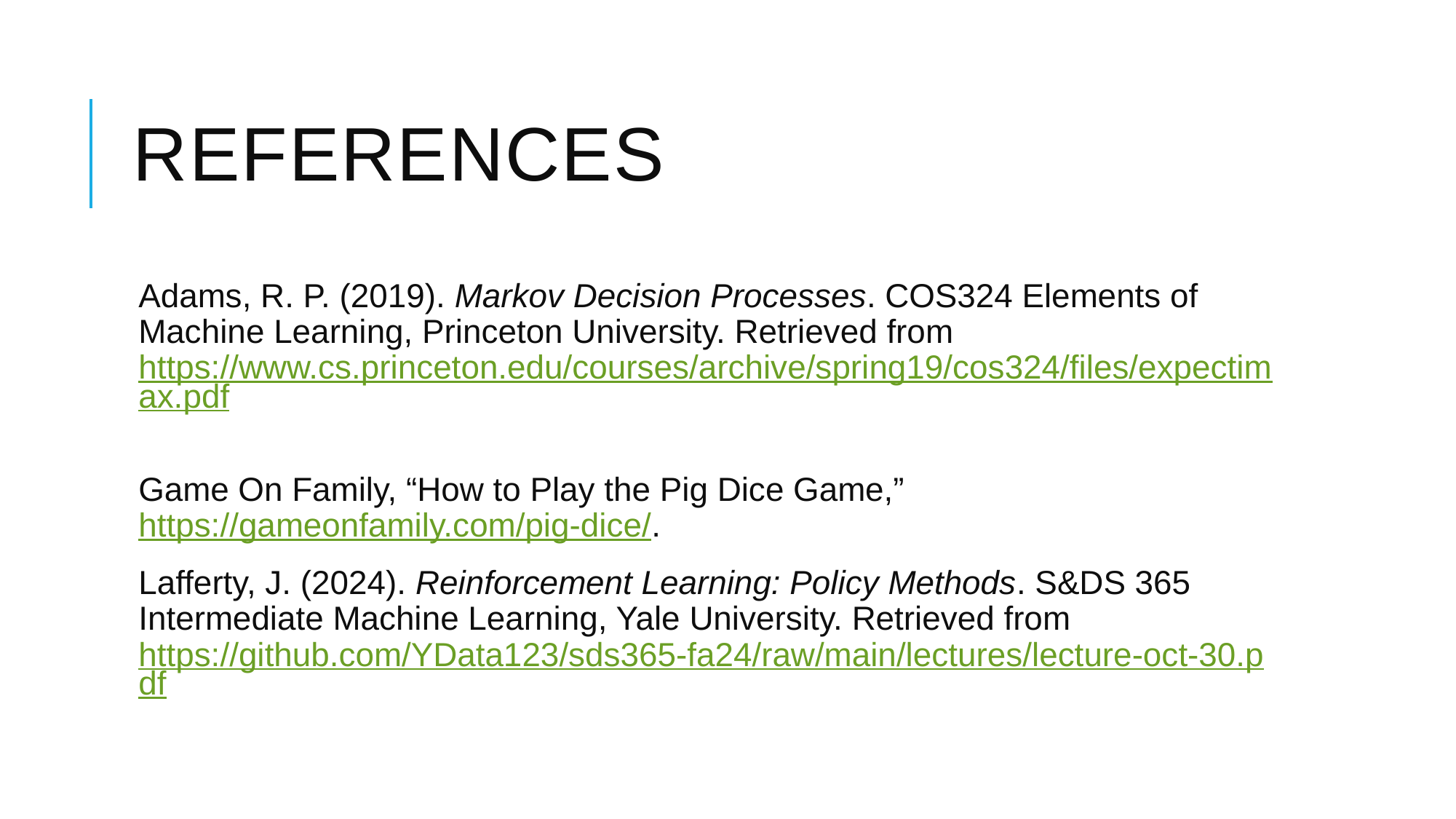

# references
Adams, R. P. (2019). Markov Decision Processes. COS324 Elements of Machine Learning, Princeton University. Retrieved from https://www.cs.princeton.edu/courses/archive/spring19/cos324/files/expectimax.pdf
Game On Family, “How to Play the Pig Dice Game,” https://gameonfamily.com/pig-dice/.
Lafferty, J. (2024). Reinforcement Learning: Policy Methods. S&DS 365 Intermediate Machine Learning, Yale University. Retrieved from https://github.com/YData123/sds365-fa24/raw/main/lectures/lecture-oct-30.pdf